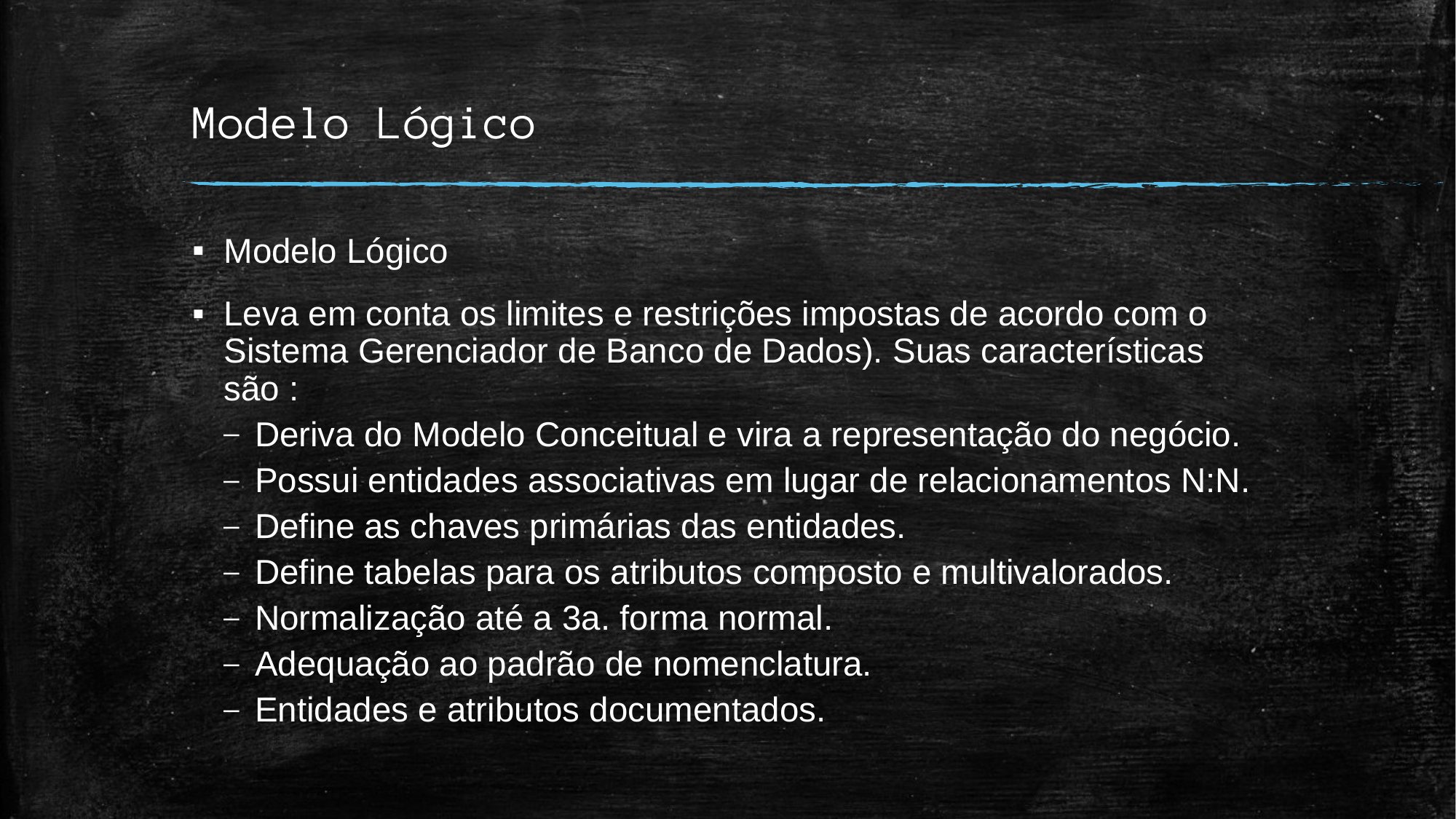

# Modelo Lógico
Modelo Lógico
Leva em conta os limites e restrições impostas de acordo com o  Sistema Gerenciador de Banco de Dados). Suas características são :
Deriva do Modelo Conceitual e vira a representação do negócio.
Possui entidades associativas em lugar de relacionamentos N:N.
Define as chaves primárias das entidades.
Define tabelas para os atributos composto e multivalorados.
Normalização até a 3a. forma normal.
Adequação ao padrão de nomenclatura.
Entidades e atributos documentados.